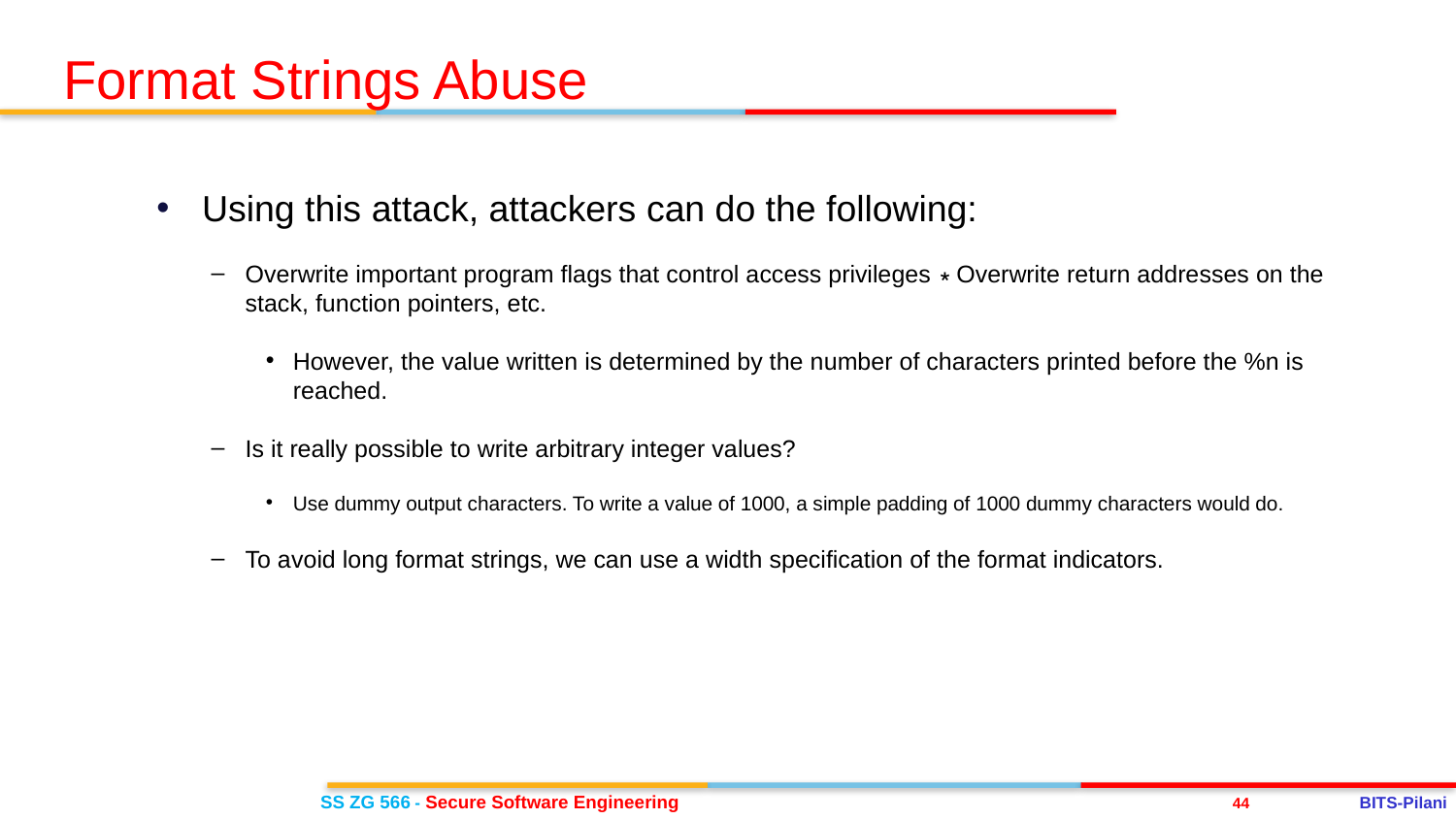

Format Strings Abuse
Using this attack, attackers can do the following:
Overwrite important program flags that control access privileges ∗ Overwrite return addresses on the stack, function pointers, etc.
However, the value written is determined by the number of characters printed before the %n is reached.
Is it really possible to write arbitrary integer values?
Use dummy output characters. To write a value of 1000, a simple padding of 1000 dummy characters would do.
To avoid long format strings, we can use a width specification of the format indicators.